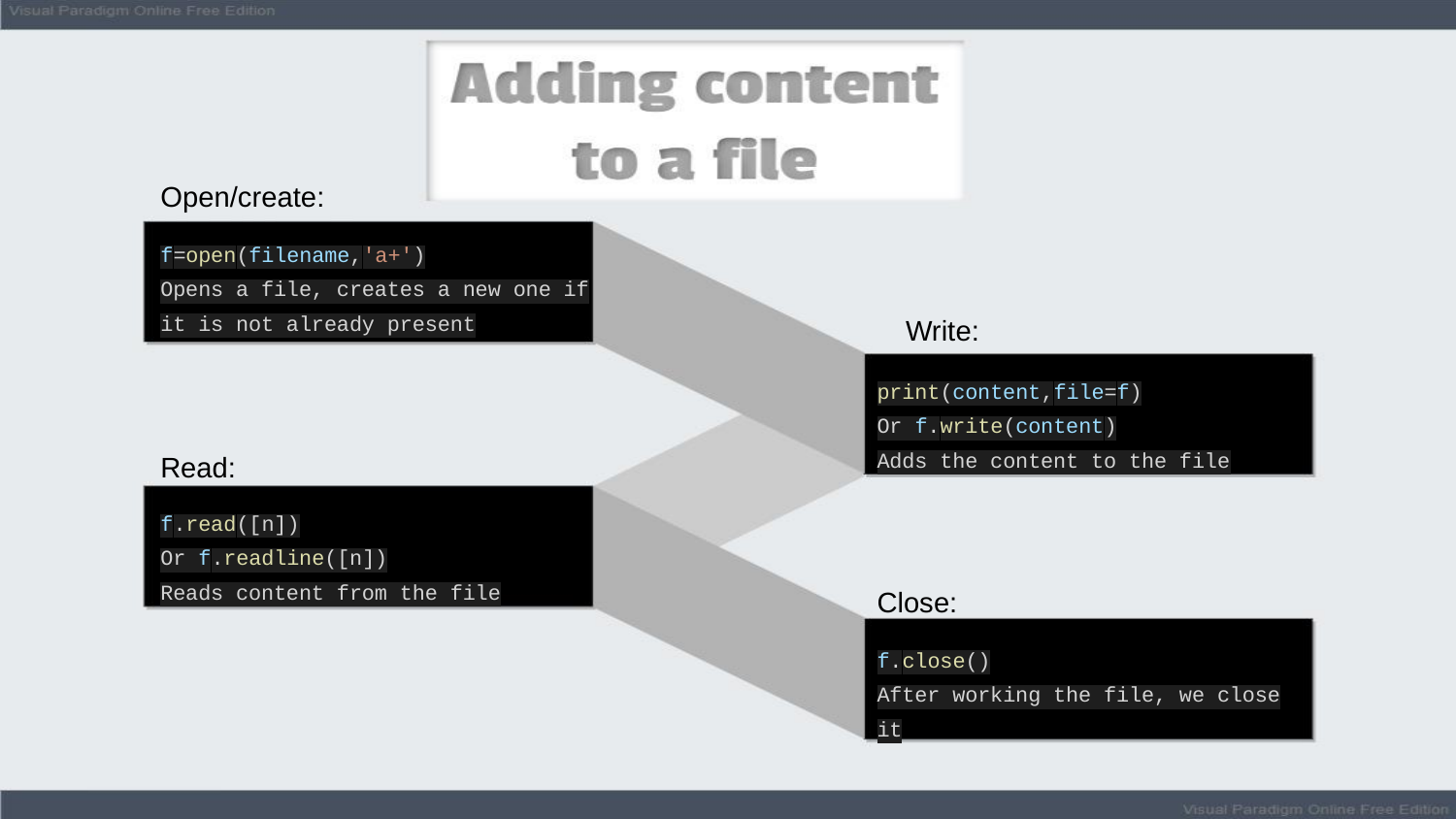

Open/create:
f=open(filename,'a+')
Opens a file, creates a new one if it is not already present
Write:
print(content,file=f)
Or f.write(content)
Adds the content to the file
Read:
f.read([n])
Or f.readline([n])
Reads content from the file
Close:
f.close()
After working the file, we close it